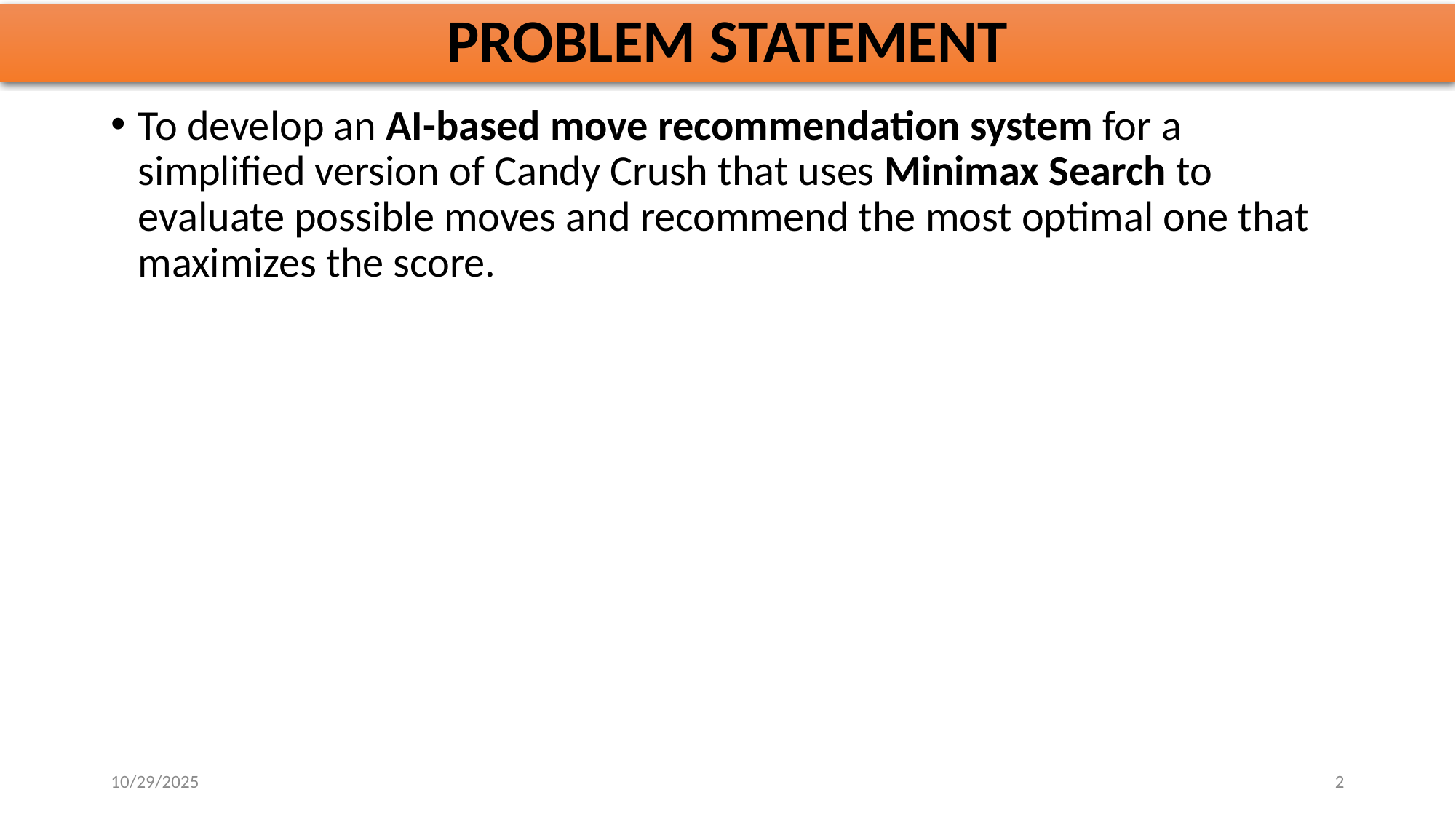

# PROBLEM STATEMENT
To develop an AI-based move recommendation system for a simplified version of Candy Crush that uses Minimax Search to evaluate possible moves and recommend the most optimal one that maximizes the score.
10/29/2025
2